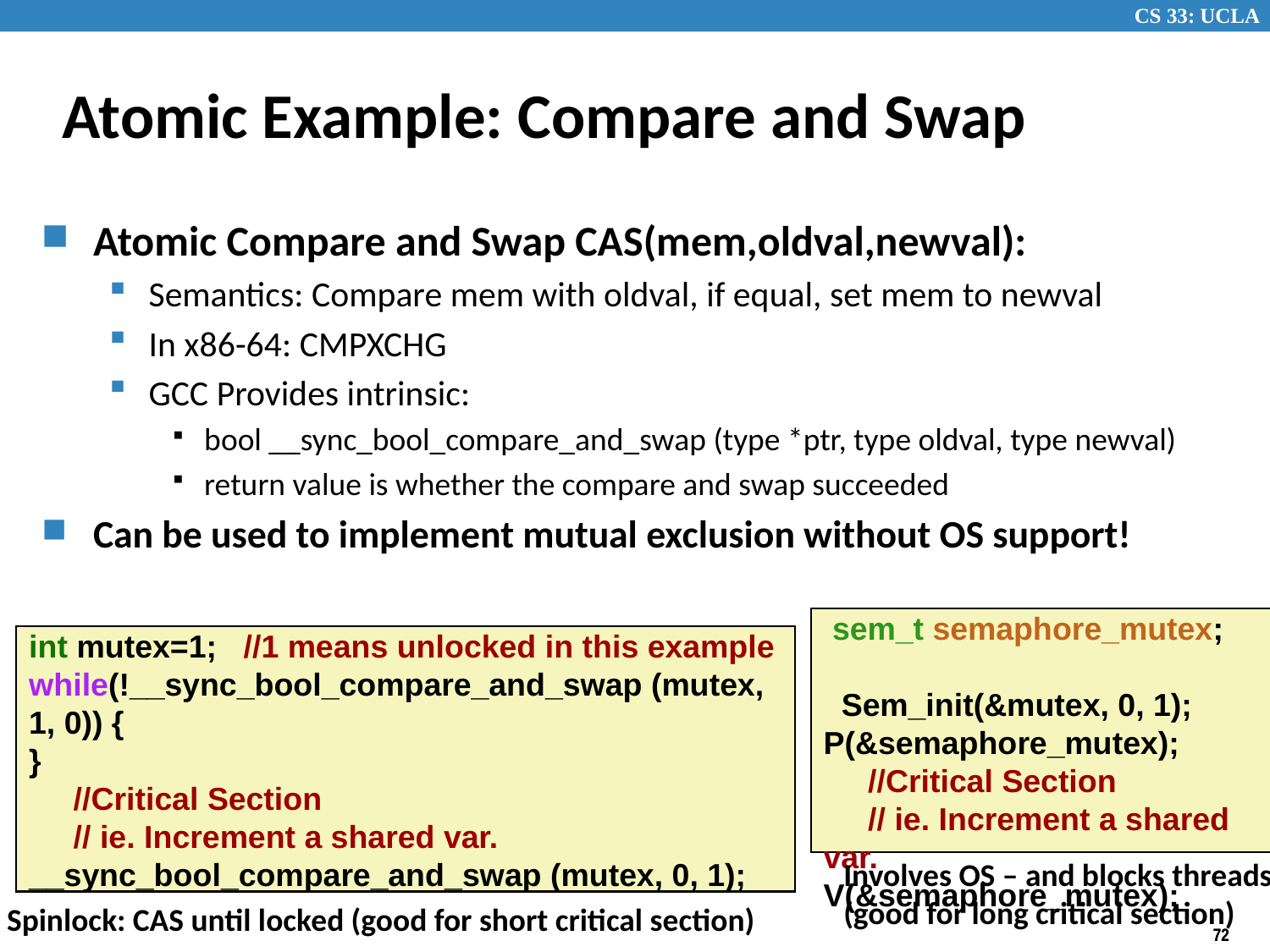

# Atomic Example: Compare and Swap
Atomic Compare and Swap CAS(mem,oldval,newval):
Semantics: Compare mem with oldval, if equal, set mem to newval
In x86-64: CMPXCHG
GCC Provides intrinsic:
bool __sync_bool_compare_and_swap (type *ptr, type oldval, type newval)
return value is whether the compare and swap succeeded
Can be used to implement mutual exclusion without OS support!

 sem_t semaphore_mutex;
  Sem_init(&mutex, 0, 1);
P(&semaphore_mutex);
     //Critical Section
     // ie. Increment a shared var.
V(&semaphore_mutex);
int mutex=1;   //1 means unlocked in this example
while(!__sync_bool_compare_and_swap (mutex, 1, 0)) {
}
     //Critical Section
     // ie. Increment a shared var.
__sync_bool_compare_and_swap (mutex, 0, 1);
Involves OS – and blocks threads
(good for long critical section)
Spinlock: CAS until locked (good for short critical section)